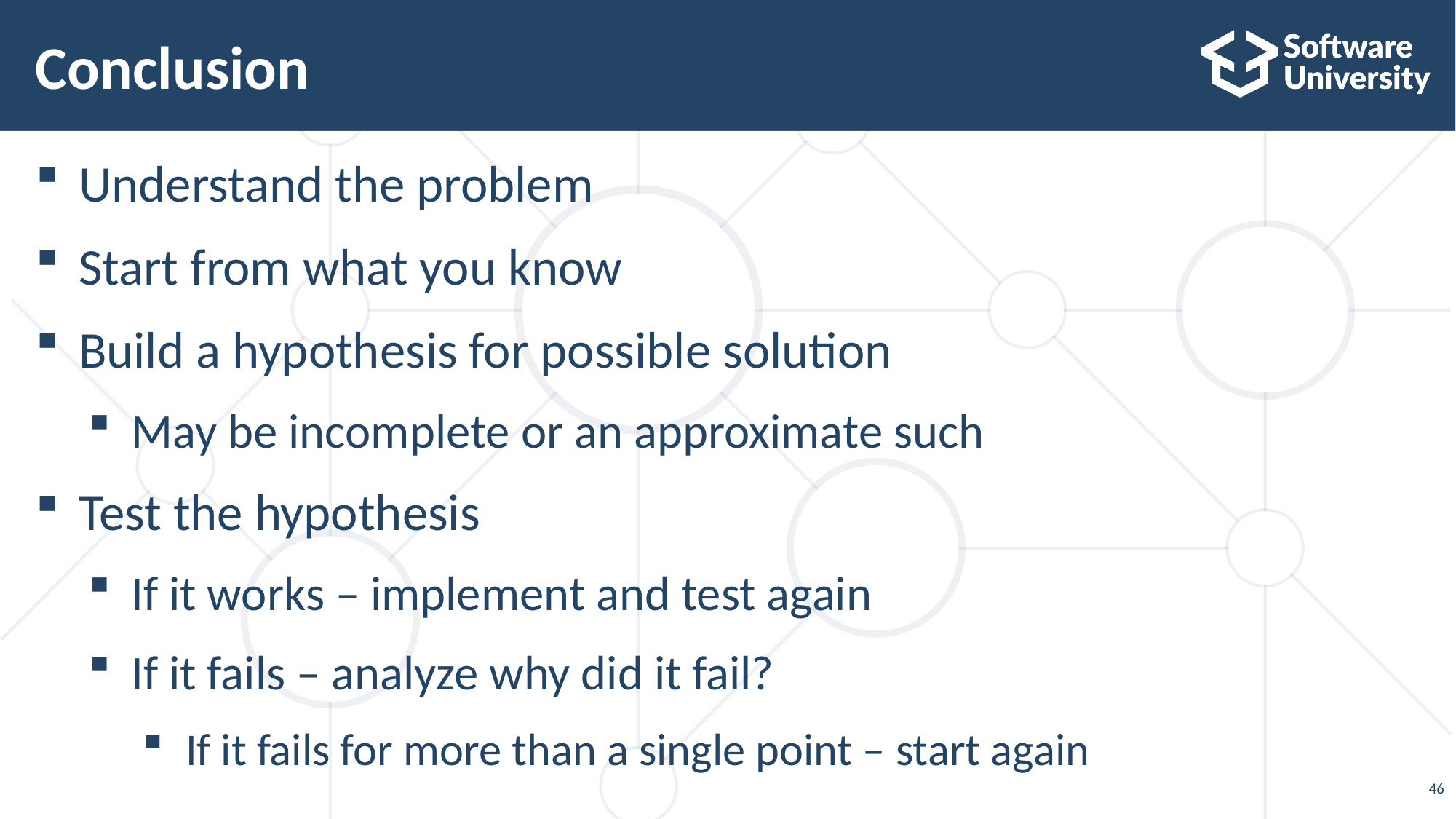

# Conclusion
Understand the problem
Start from what you know
Build a hypothesis for possible solution
May be incomplete or an approximate such
Test the hypothesis
If it works – implement and test again
If it fails – analyze why did it fail?
If it fails for more than a single point – start again
46